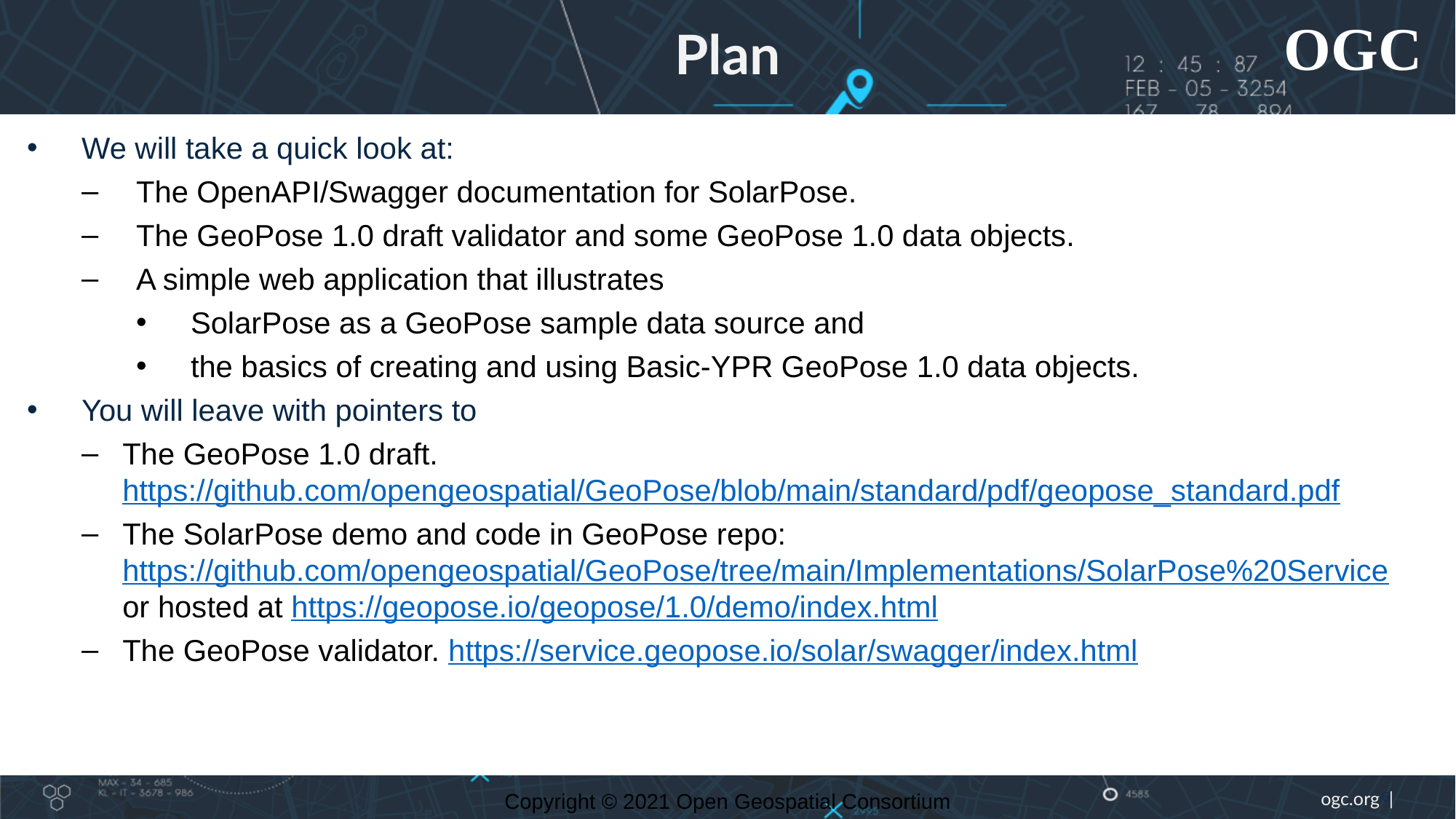

# Plan
We will take a quick look at:
The OpenAPI/Swagger documentation for SolarPose.
The GeoPose 1.0 draft validator and some GeoPose 1.0 data objects.
A simple web application that illustrates
SolarPose as a GeoPose sample data source and
the basics of creating and using Basic-YPR GeoPose 1.0 data objects.
You will leave with pointers to
The GeoPose 1.0 draft. https://github.com/opengeospatial/GeoPose/blob/main/standard/pdf/geopose_standard.pdf
The SolarPose demo and code in GeoPose repo: https://github.com/opengeospatial/GeoPose/tree/main/Implementations/SolarPose%20Service or hosted at https://geopose.io/geopose/1.0/demo/index.html
The GeoPose validator. https://service.geopose.io/solar/swagger/index.html
Copyright © 2021 Open Geospatial Consortium
6